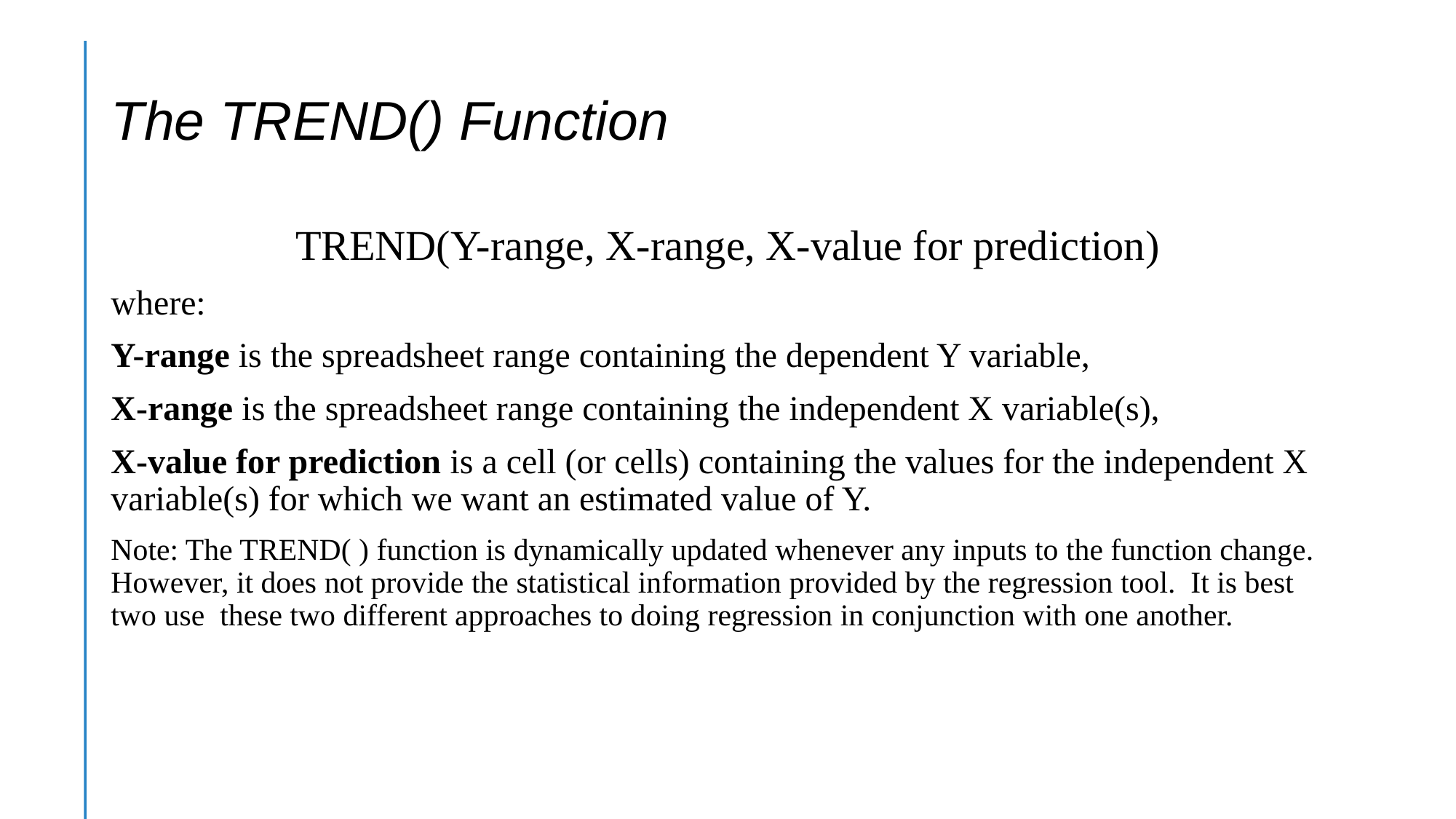

# The TREND() Function
TREND(Y-range, X-range, X-value for prediction)
where:
Y-range is the spreadsheet range containing the dependent Y variable,
X-range is the spreadsheet range containing the independent X variable(s),
X-value for prediction is a cell (or cells) containing the values for the independent X variable(s) for which we want an estimated value of Y.
Note: The TREND( ) function is dynamically updated whenever any inputs to the function change.  However, it does not provide the statistical information provided by the regression tool.  It is best two use  these two different approaches to doing regression in conjunction with one another.